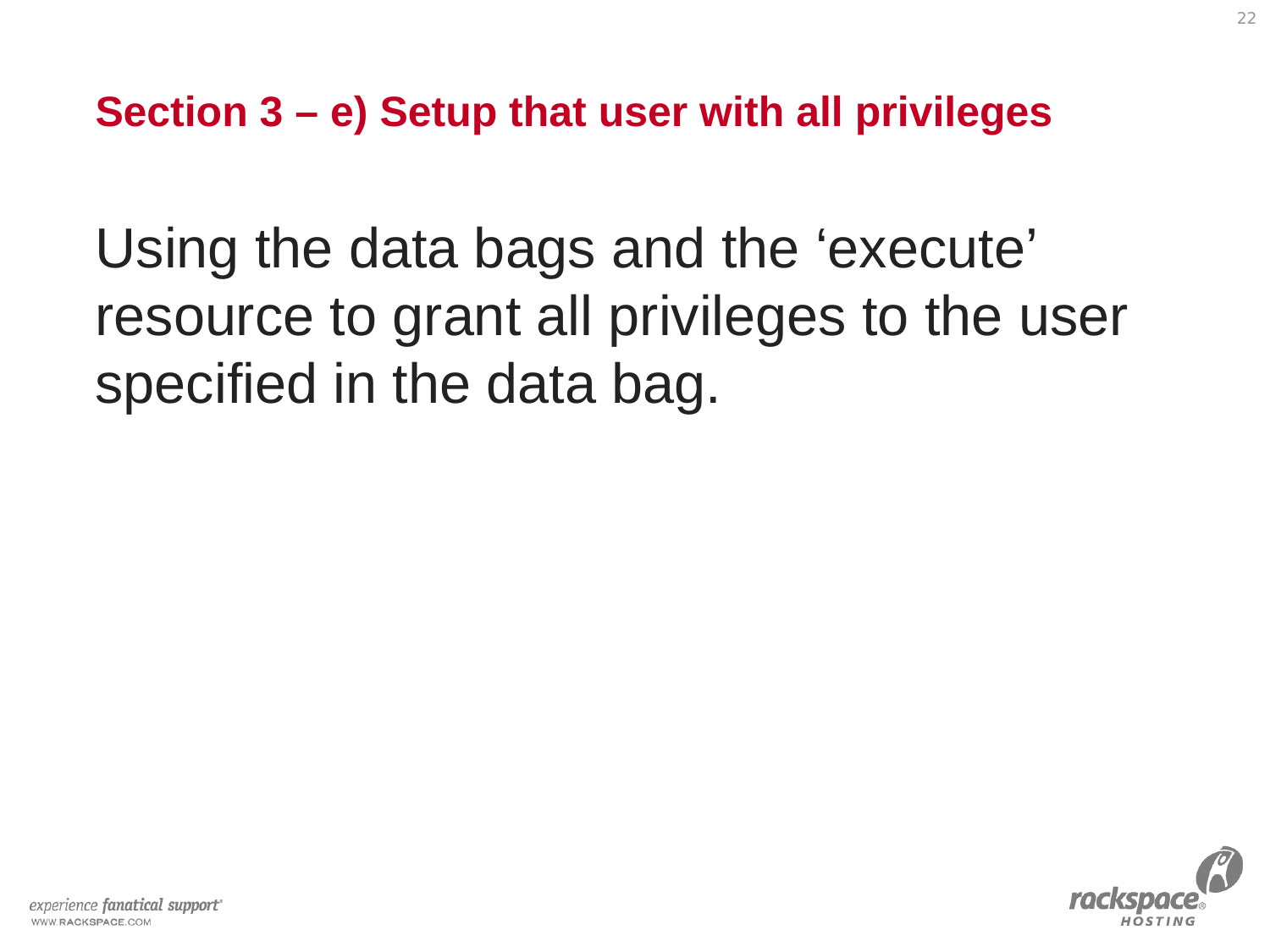

22
# Section 3 – e) Setup that user with all privileges
Using the data bags and the ‘execute’ resource to grant all privileges to the user specified in the data bag.